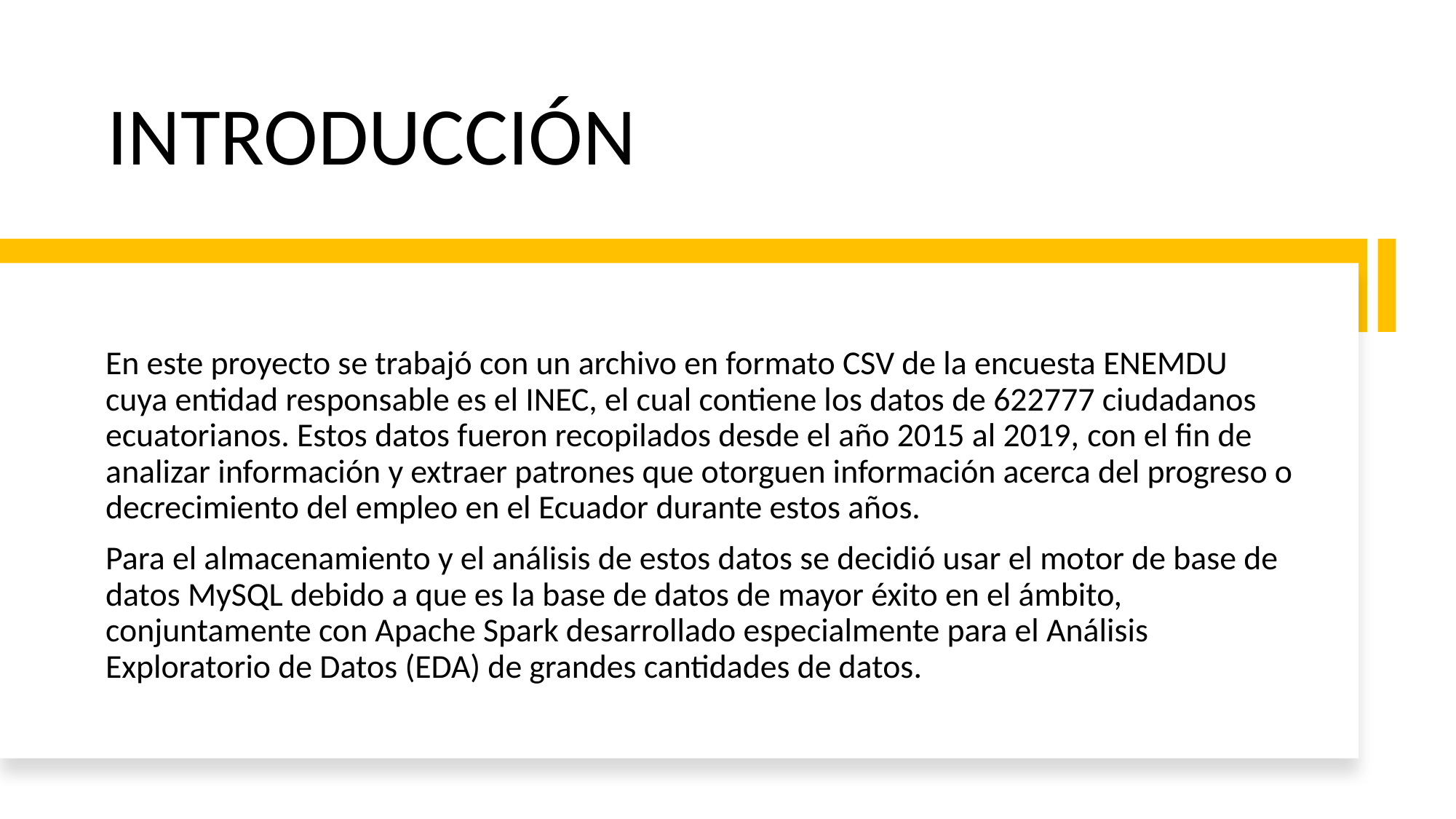

# INTRODUCCIÓN

En este proyecto se trabajó con un archivo en formato CSV de la encuesta ENEMDU cuya entidad responsable es el INEC, el cual contiene los datos de 622777 ciudadanos ecuatorianos. Estos datos fueron recopilados desde el año 2015 al 2019, con el fin de analizar información y extraer patrones que otorguen información acerca del progreso o decrecimiento del empleo en el Ecuador durante estos años.
Para el almacenamiento y el análisis de estos datos se decidió usar el motor de base de datos MySQL debido a que es la base de datos de mayor éxito en el ámbito, conjuntamente con Apache Spark desarrollado especialmente para el Análisis Exploratorio de Datos (EDA) de grandes cantidades de datos.